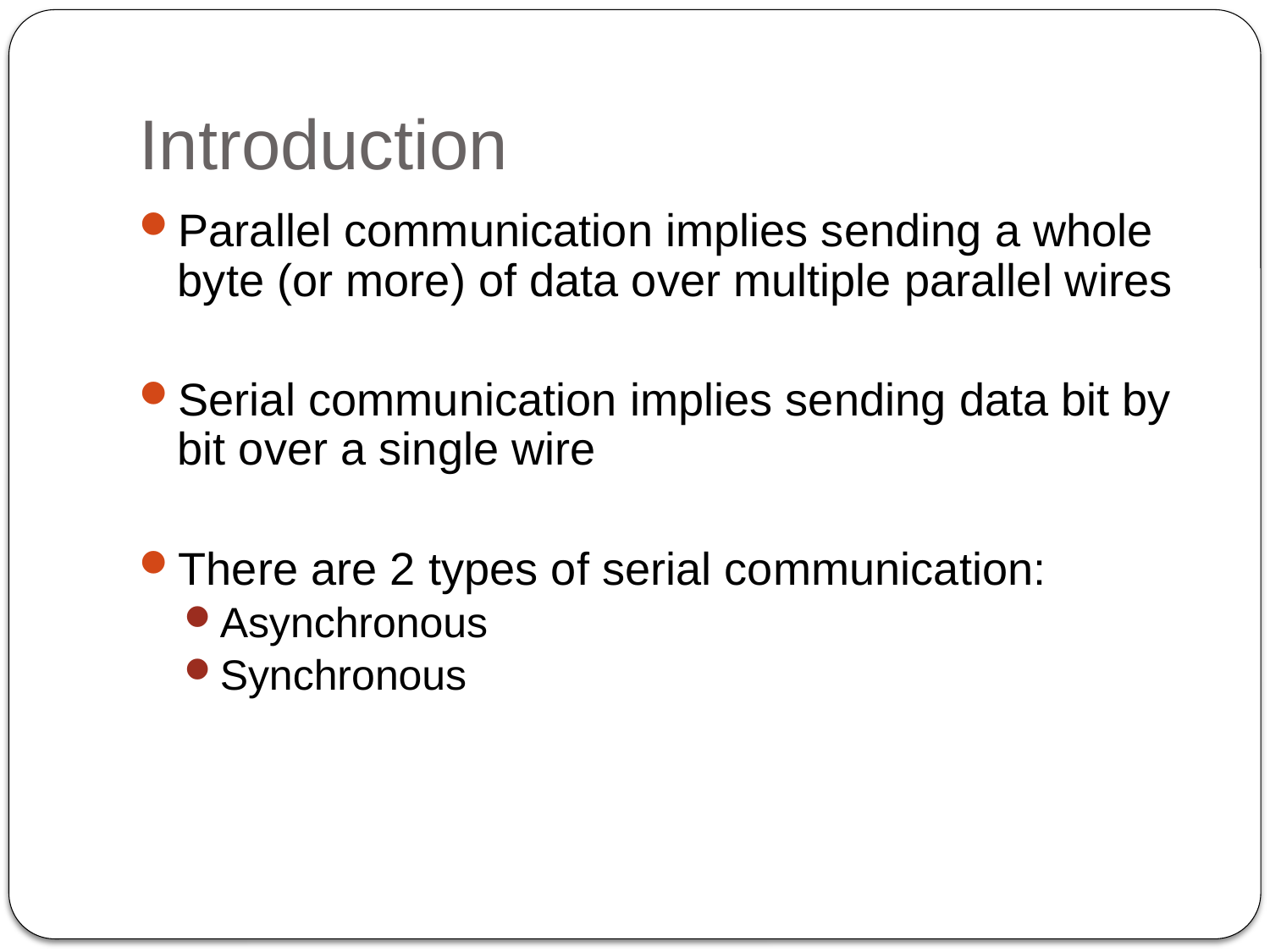

# Introduction
Parallel communication implies sending a whole byte (or more) of data over multiple parallel wires

Serial communication implies sending data bit by bit over a single wire

There are 2 types of serial communication:
Asynchronous
Synchronous